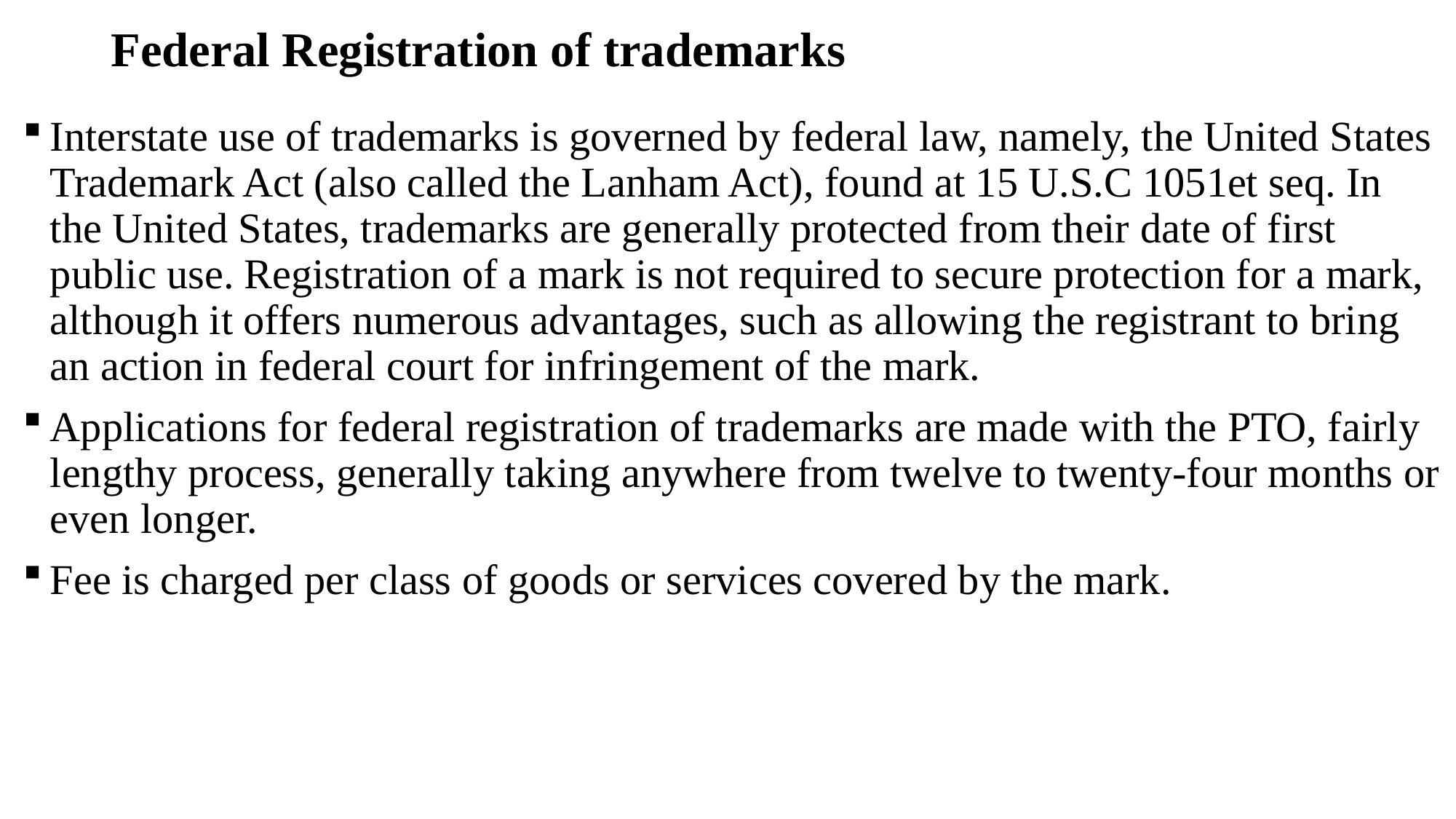

# Federal Registration of trademarks
Interstate use of trademarks is governed by federal law, namely, the United States Trademark Act (also called the Lanham Act), found at 15 U.S.C 1051et seq. In the United States, trademarks are generally protected from their date of first public use. Registration of a mark is not required to secure protection for a mark, although it offers numerous advantages, such as allowing the registrant to bring an action in federal court for infringement of the mark.
Applications for federal registration of trademarks are made with the PTO, fairly lengthy process, generally taking anywhere from twelve to twenty-four months or even longer.
Fee is charged per class of goods or services covered by the mark.